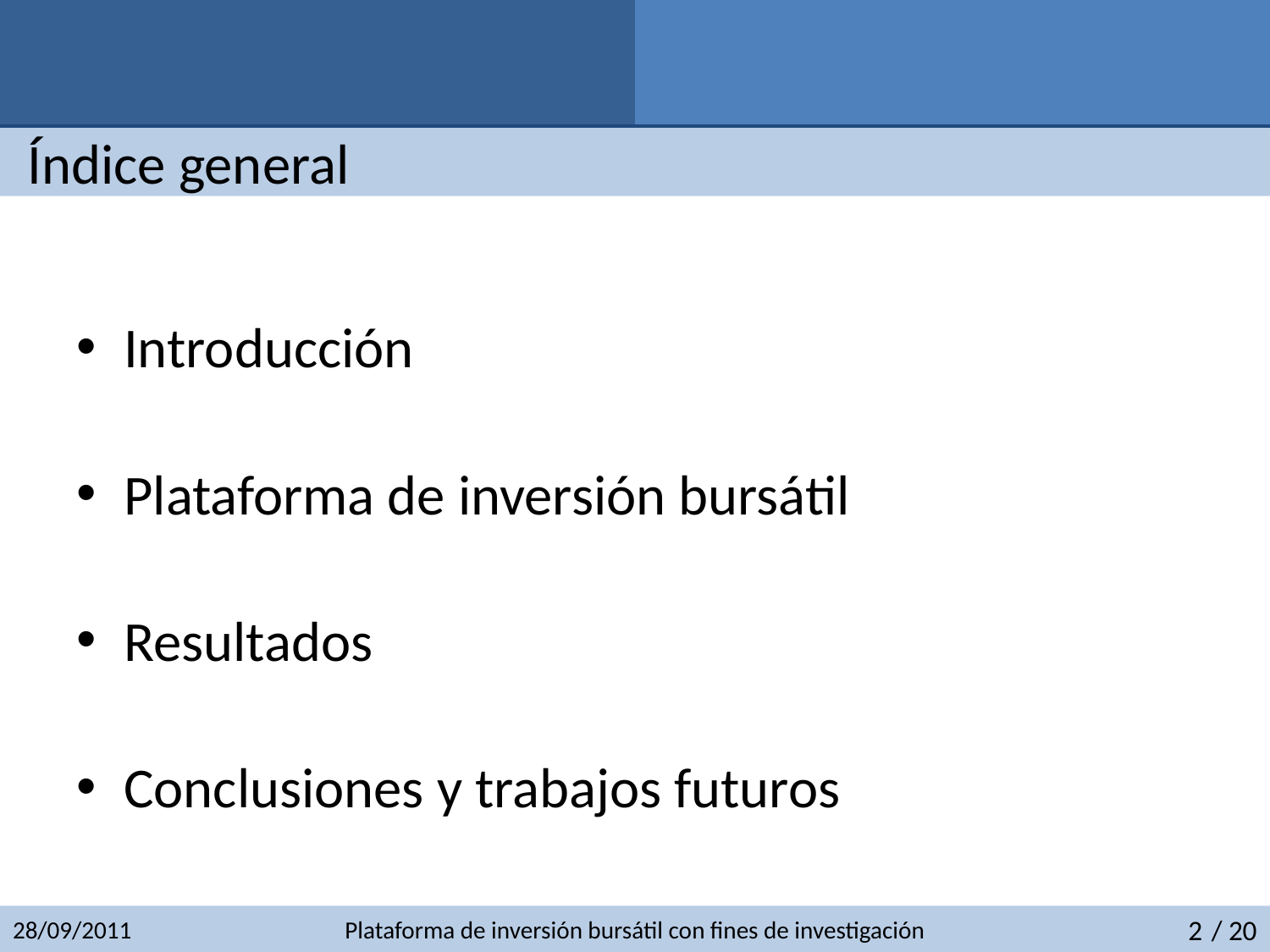

# Índice general
Introducción
Plataforma de inversión bursátil
Resultados
Conclusiones y trabajos futuros
28/09/2011
Plataforma de inversión bursátil con fines de investigación
2